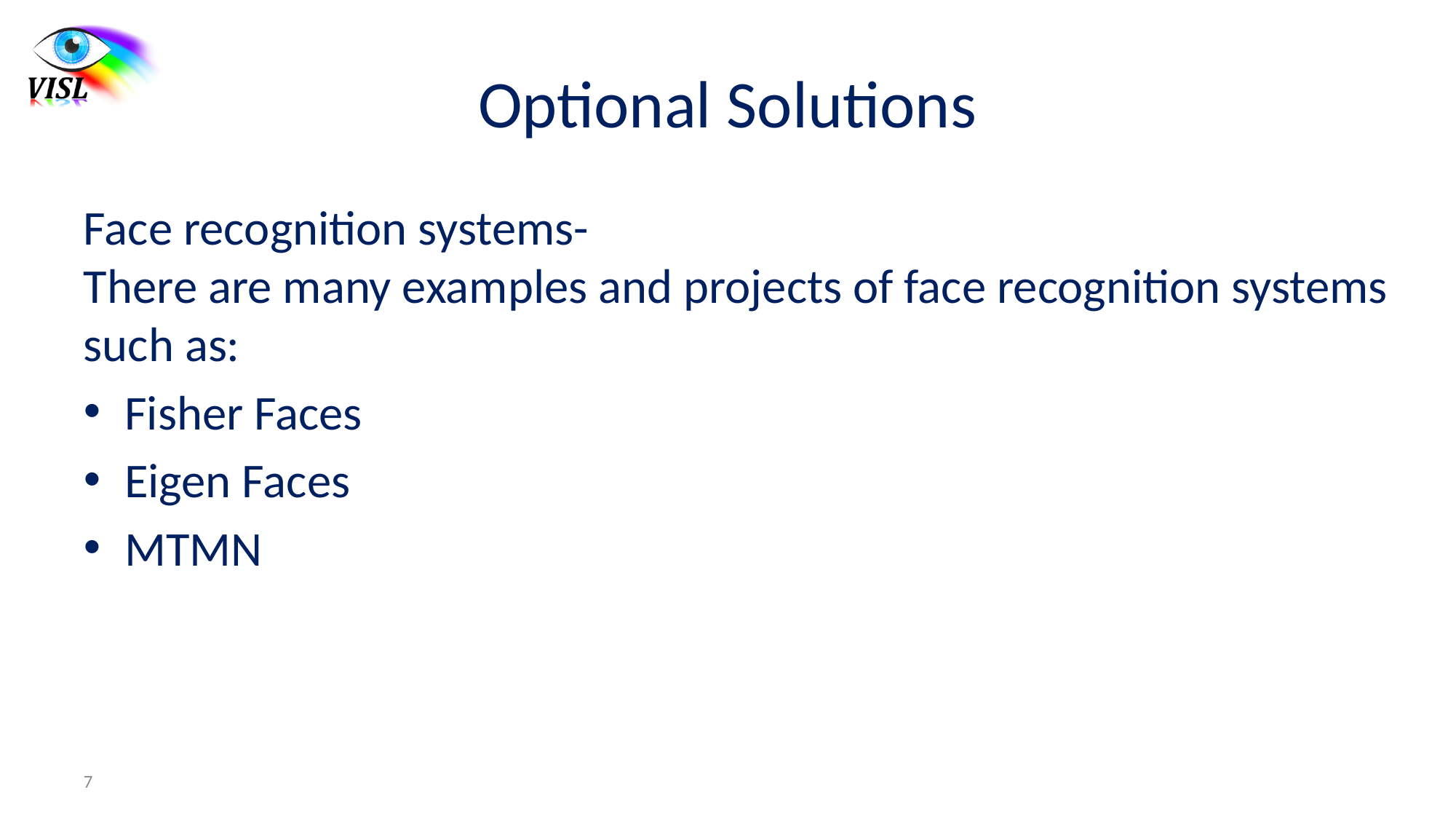

# Optional Solutions
Face recognition systems-
There are many examples and projects of face recognition systems such as:
Fisher Faces
Eigen Faces
MTMN

7